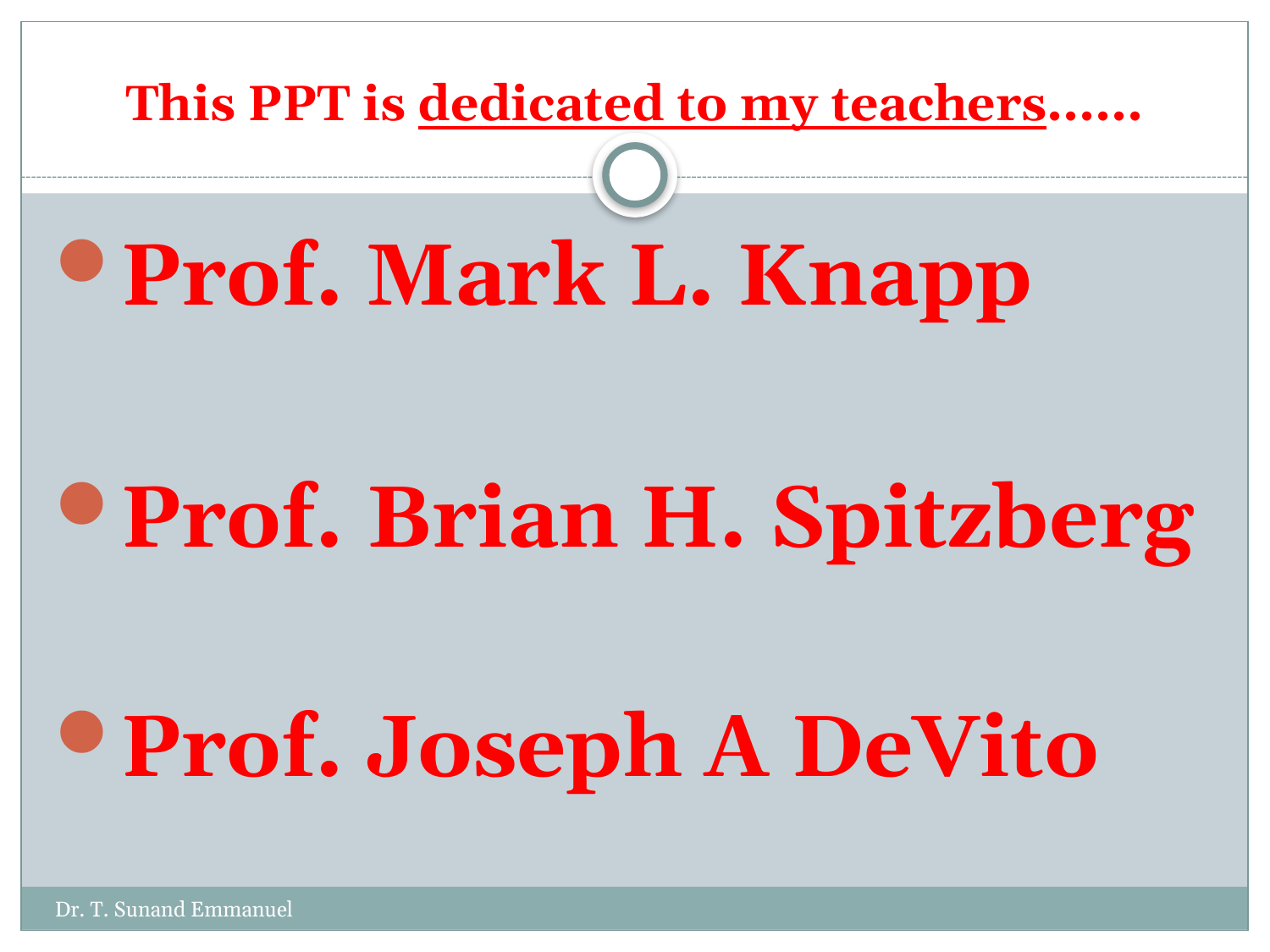

# This PPT is dedicated to my teachers......
Prof. Mark L. Knapp

Prof. Brian H. Spitzberg

Prof. Joseph A DeVito
Dr. T. Sunand Emmanuel